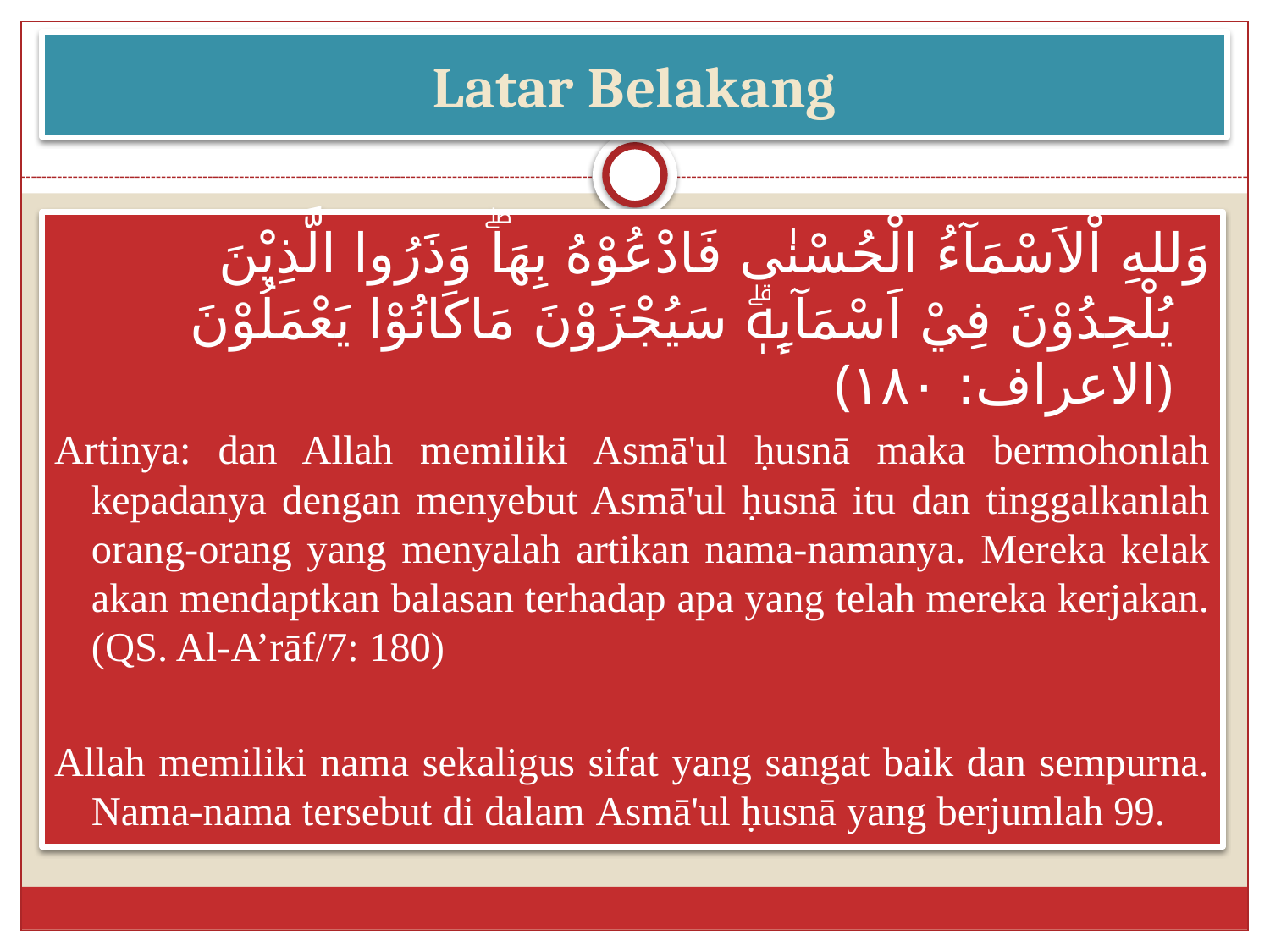

# Latar Belakang
وَللهِ اْلاَسْمَآءُ الْحُسْنٰى فَادْعُوْهُ بِهَاۖ وَذَرُوا الَّذِيْنَ يُلْحِدُوْنَ فِيْ اَسْمَآىِٕهٖۗ سَيُجْزَوْنَ مَاكَانُوْا يَعْمَلُوْنَ ﴿الاعراف: ١٨٠﴾
Artinya: dan Allah memiliki Asmā'ul ḥusnā maka bermohonlah kepadanya dengan menyebut Asmā'ul ḥusnā itu dan tinggalkanlah orang-orang yang menyalah artikan nama-namanya. Mereka kelak akan mendaptkan balasan terhadap apa yang telah mereka kerjakan. (QS. Al-A’rāf/7: 180)

Allah memiliki nama sekaligus sifat yang sangat baik dan sempurna. Nama-nama tersebut di dalam Asmā'ul ḥusnā yang berjumlah 99.